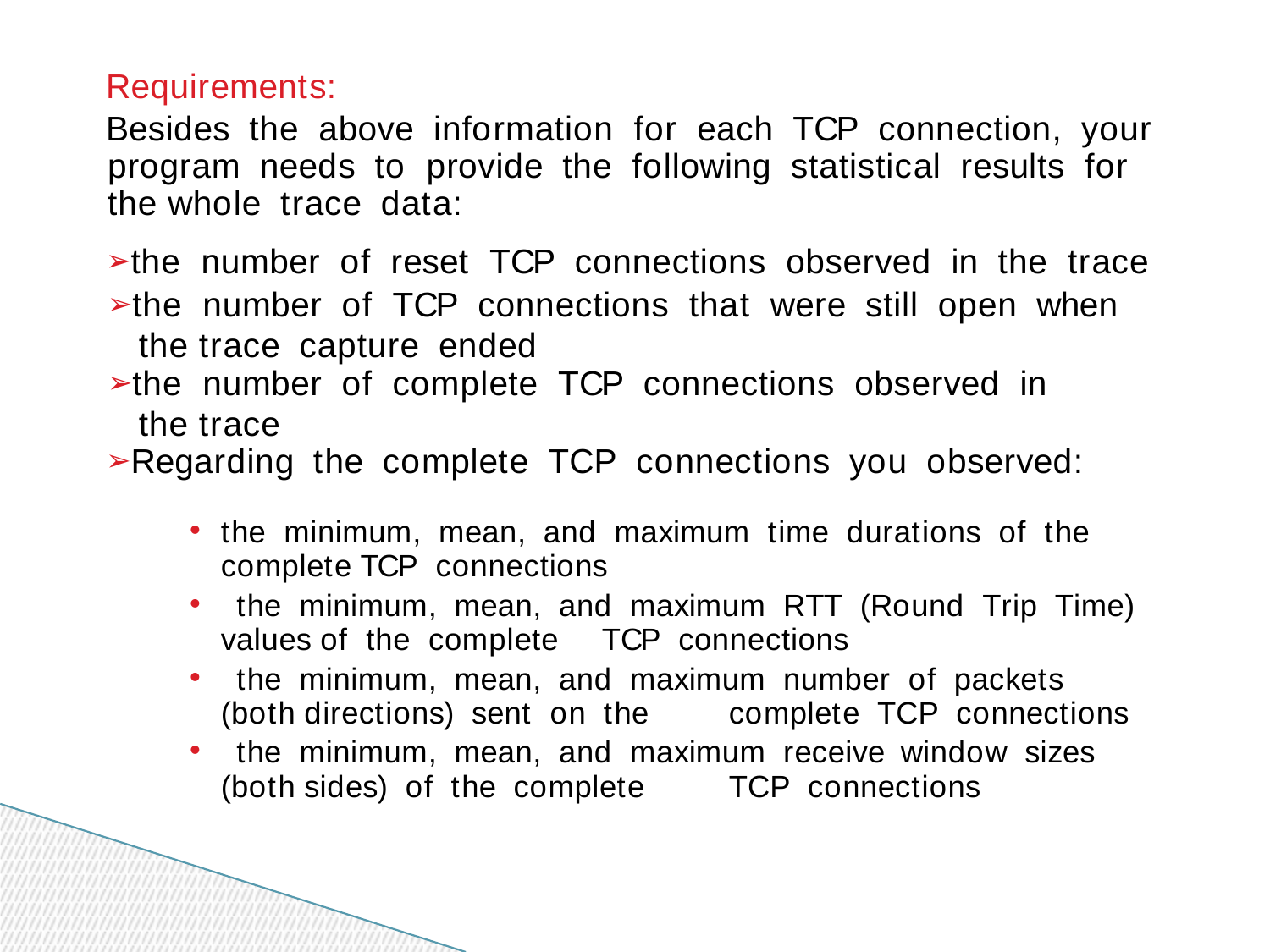

Requirements:
Besides  the  above  information  for  each  TCP  connection,  your program  needs  to  provide  the  following  statistical  results  for  the whole  trace  data:
➢the  number  of  reset  TCP  connections  observed  in  the  trace
➢the  number  of  TCP  connections  that  were  still  open  when  the trace  capture  ended
➢the  number  of  complete  TCP  connections  observed  in  the trace
➢Regarding  the  complete  TCP  connections  you  observed:
•
the  minimum,  mean,  and  maximum  time  durations  of  the  complete TCP  connections
the  minimum,  mean,  and  maximum  RTT  (Round  Trip  Time)  values of  the  complete	TCP  connections
•
•
the  minimum,  mean,  and  maximum  number  of  packets  (both directions)  sent  on  the	complete  TCP  connections
•
the  minimum,  mean,  and  maximum  receive  window  sizes  (both sides)  of  the  complete	TCP  connections